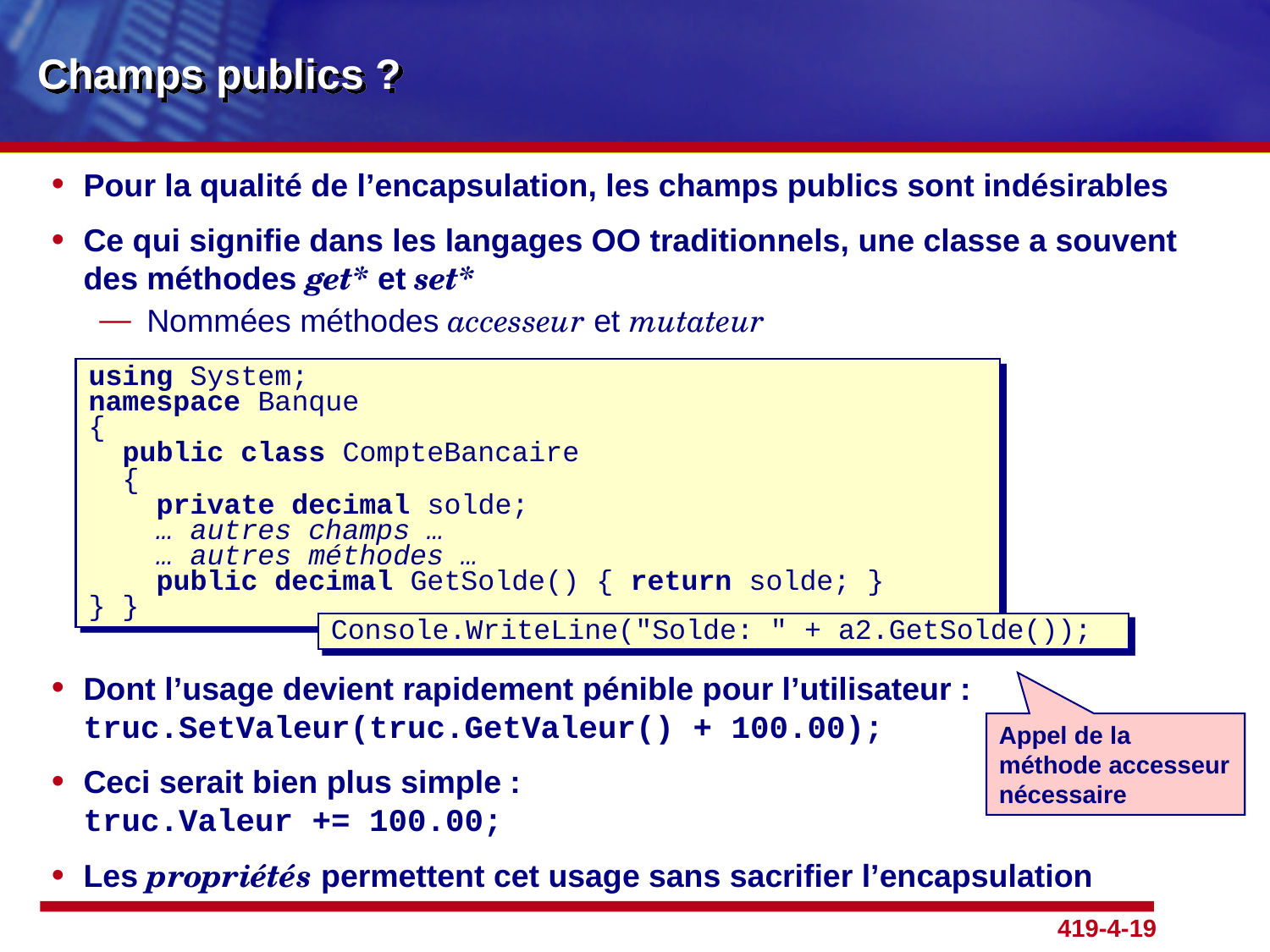

# Champs publics ?
Pour la qualité de l’encapsulation, les champs publics sont indésirables
Ce qui signifie dans les langages OO traditionnels, une classe a souvent des méthodes get* et set*
Nommées méthodes accesseur et mutateur

Dont l’usage devient rapidement pénible pour l’utilisateur :
truc.SetValeur(truc.GetValeur() + 100.00);
Ceci serait bien plus simple :
truc.Valeur += 100.00;
Les propriétés permettent cet usage sans sacrifier l’encapsulation
using System;
namespace Banque
{
  public class CompteBancaire
  {
    private decimal solde;
    … autres champs …
    … autres méthodes …
    public decimal GetSolde() { return solde; }
} }
Console.WriteLine("Solde: " + a2.GetSolde());
Appel de la méthode accesseur nécessaire